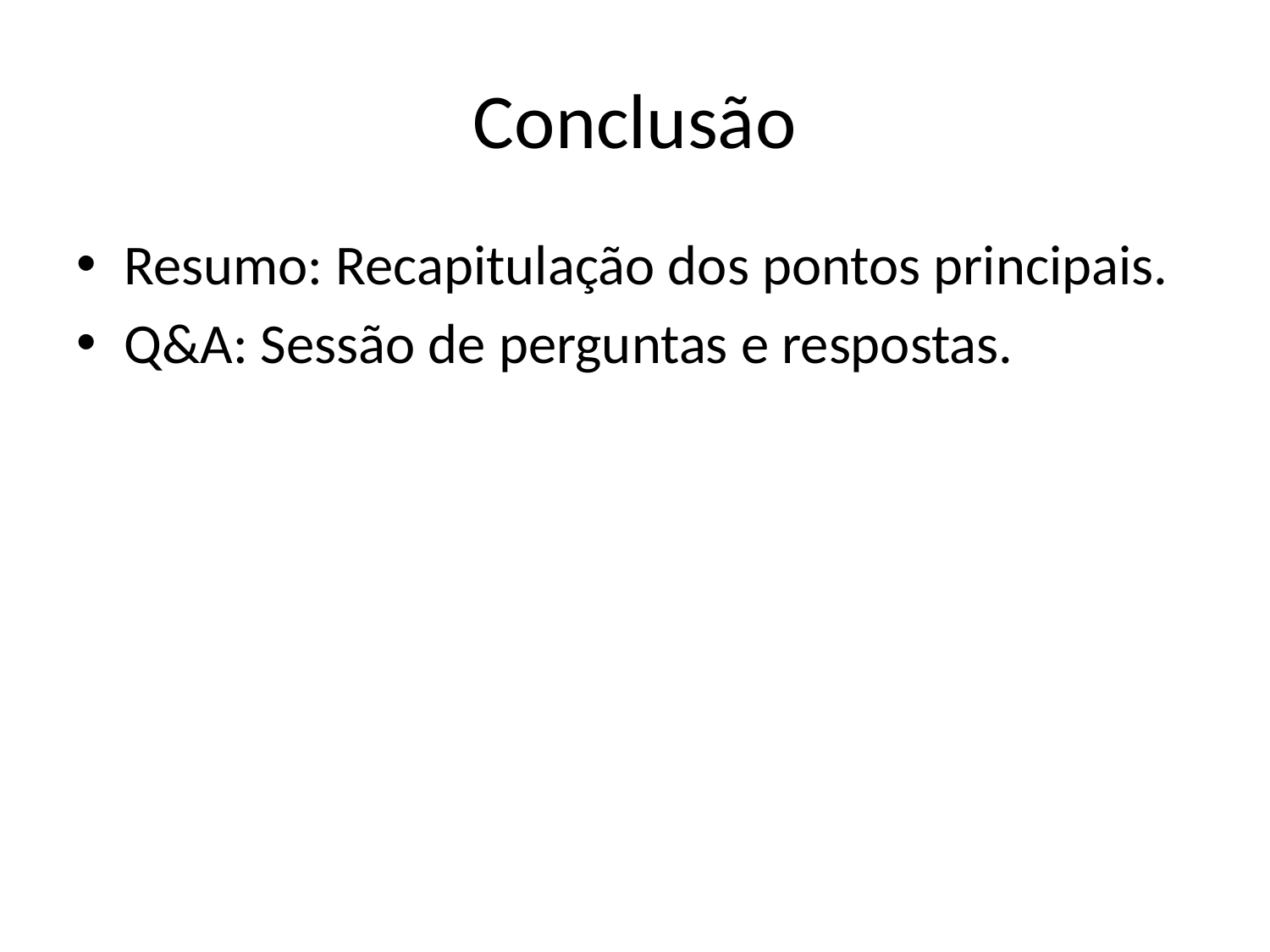

# Conclusão
Resumo: Recapitulação dos pontos principais.
Q&A: Sessão de perguntas e respostas.